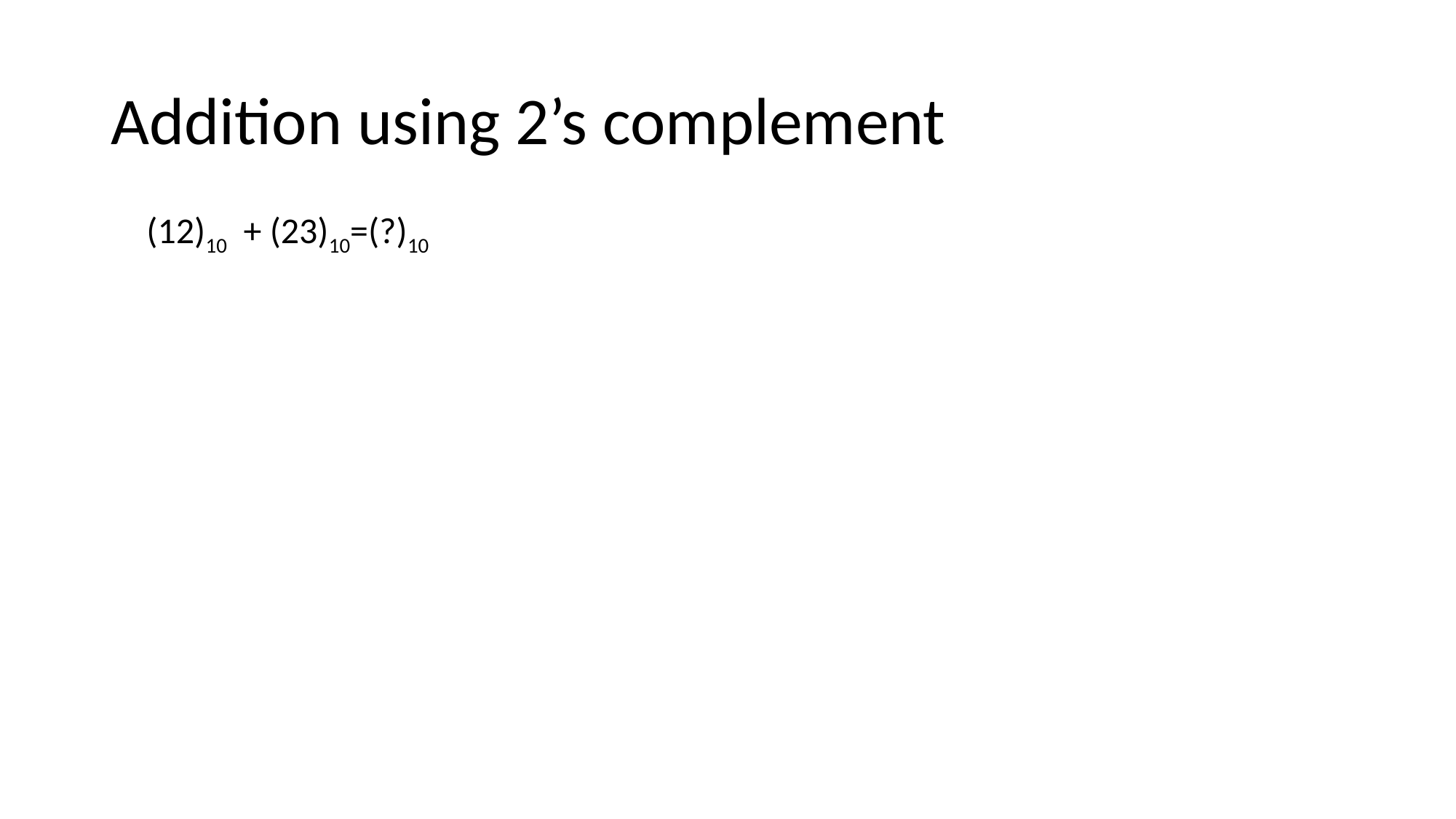

# Addition using 2’s complement
(12)10  + (23)10=(?)10